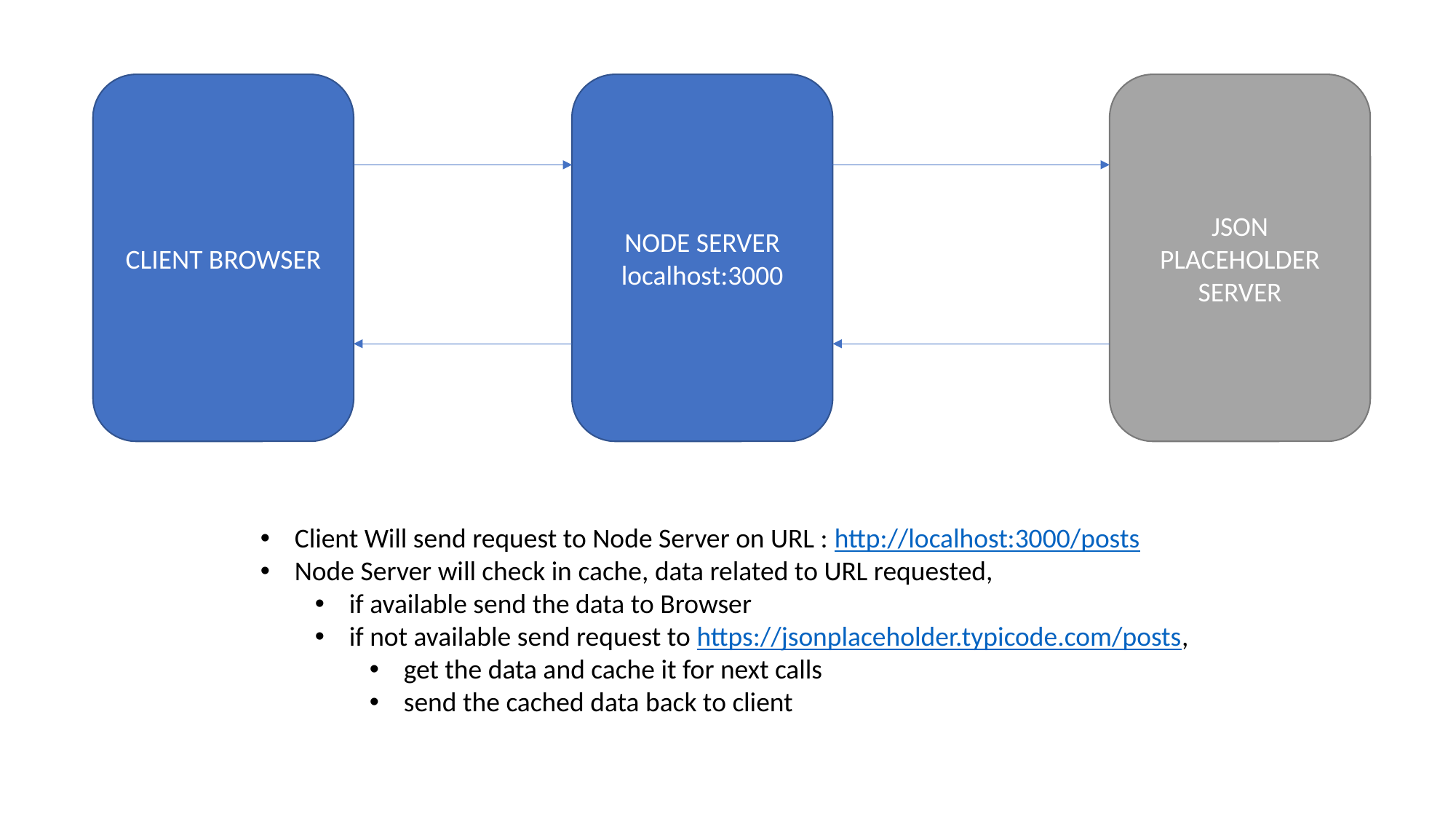

CLIENT BROWSER
NODE SERVER
localhost:3000
JSON PLACEHOLDER
SERVER
Client Will send request to Node Server on URL : http://localhost:3000/posts
Node Server will check in cache, data related to URL requested,
if available send the data to Browser
if not available send request to https://jsonplaceholder.typicode.com/posts,
get the data and cache it for next calls
send the cached data back to client